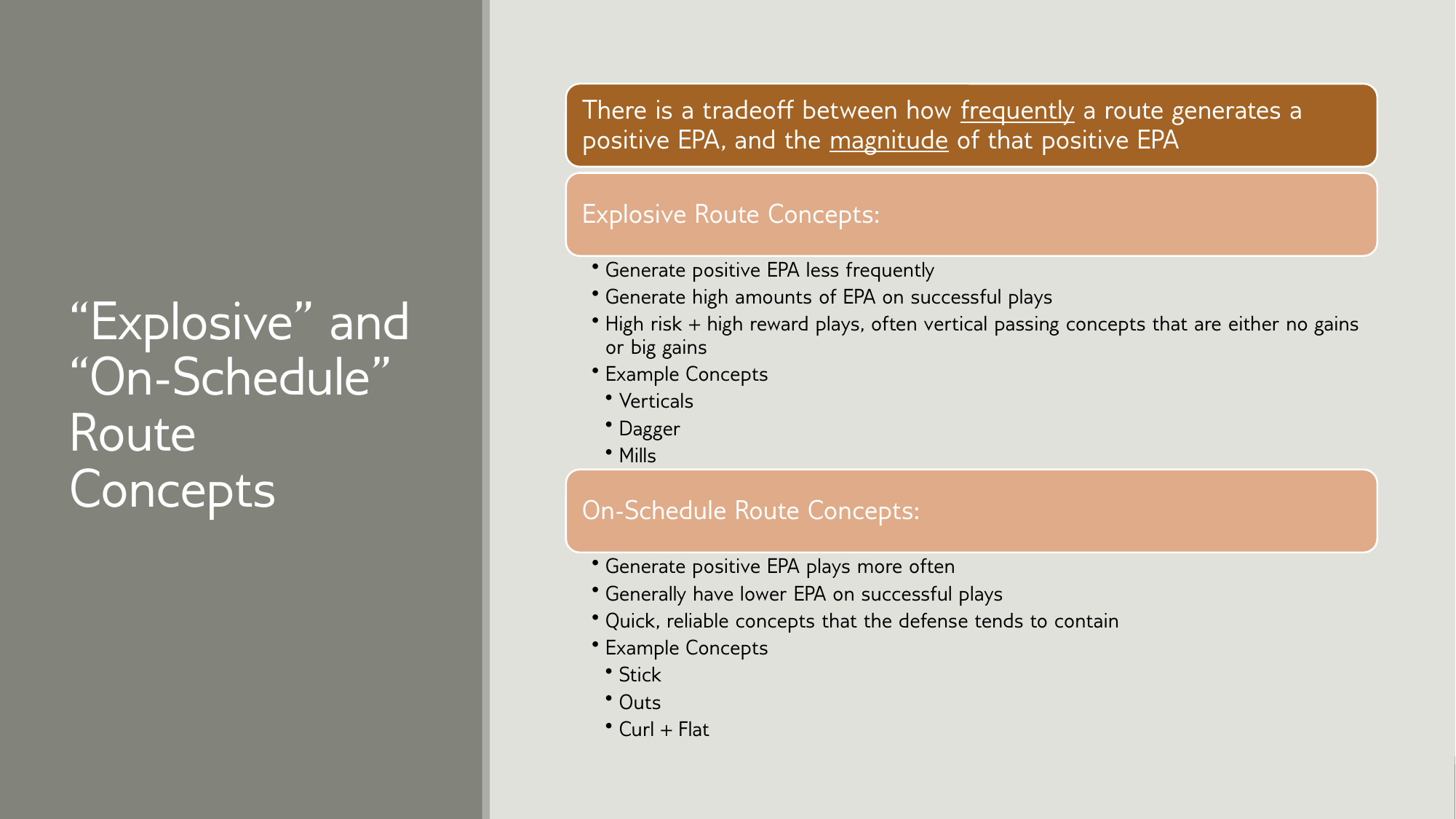

# “Explosive” and “On-Schedule” Route Concepts
There is a tradeoff between how frequently a route generates a positive EPA, and the magnitude of that positive EPA
Explosive Route Concepts:
Generate positive EPA less frequently
Generate high amounts of EPA on successful plays
High risk + high reward plays, often vertical passing concepts that are either no gains or big gains
Example Concepts
Verticals
Dagger
Mills
On-Schedule Route Concepts:
Generate positive EPA plays more often
Generally have lower EPA on successful plays
Quick, reliable concepts that the defense tends to contain
Example Concepts
Stick
Outs
Curl + Flat